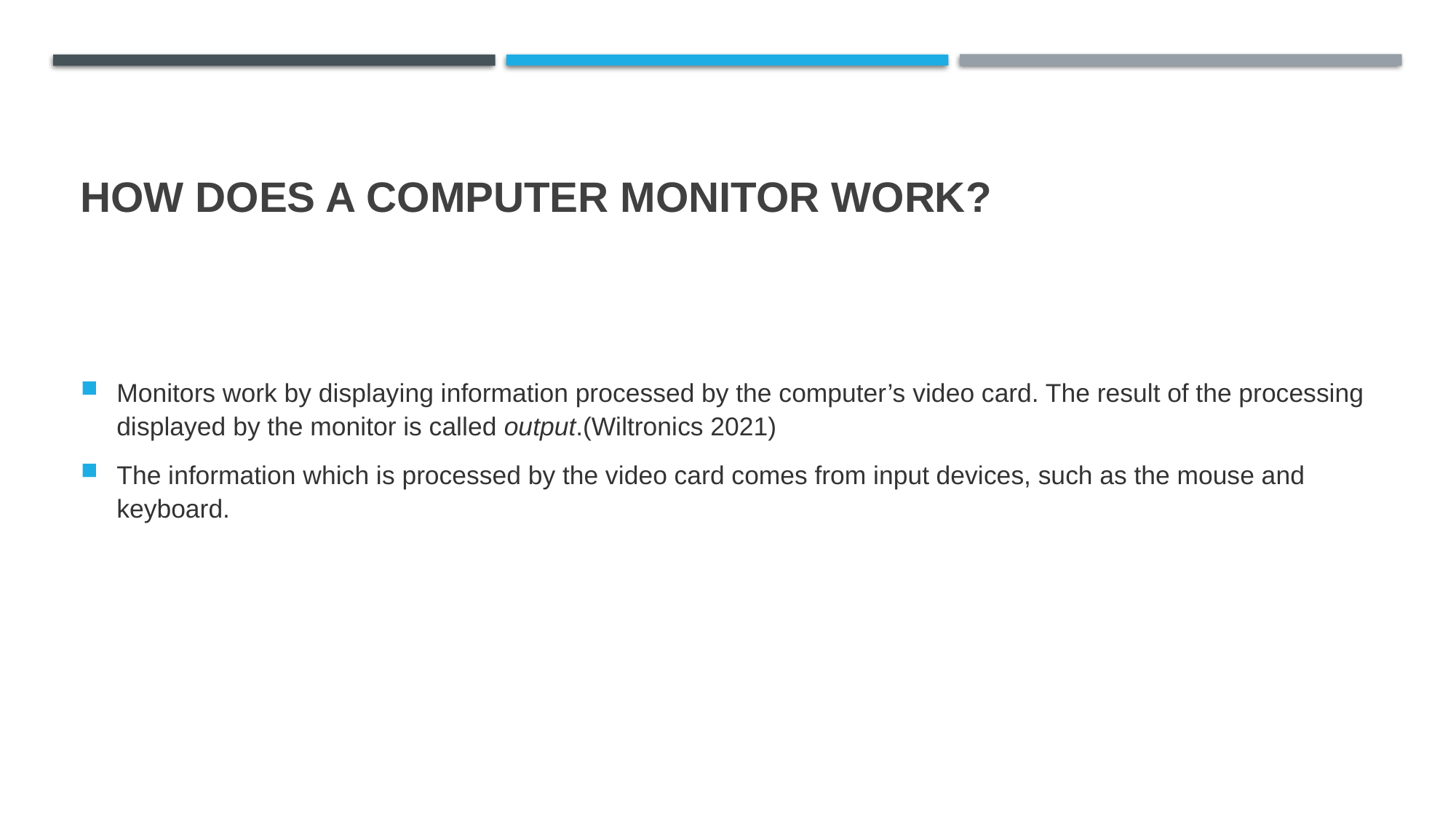

# How does a computer monitor work?
Monitors work by displaying information processed by the computer’s video card. The result of the processing displayed by the monitor is called output.(Wiltronics 2021)
The information which is processed by the video card comes from input devices, such as the mouse and keyboard.